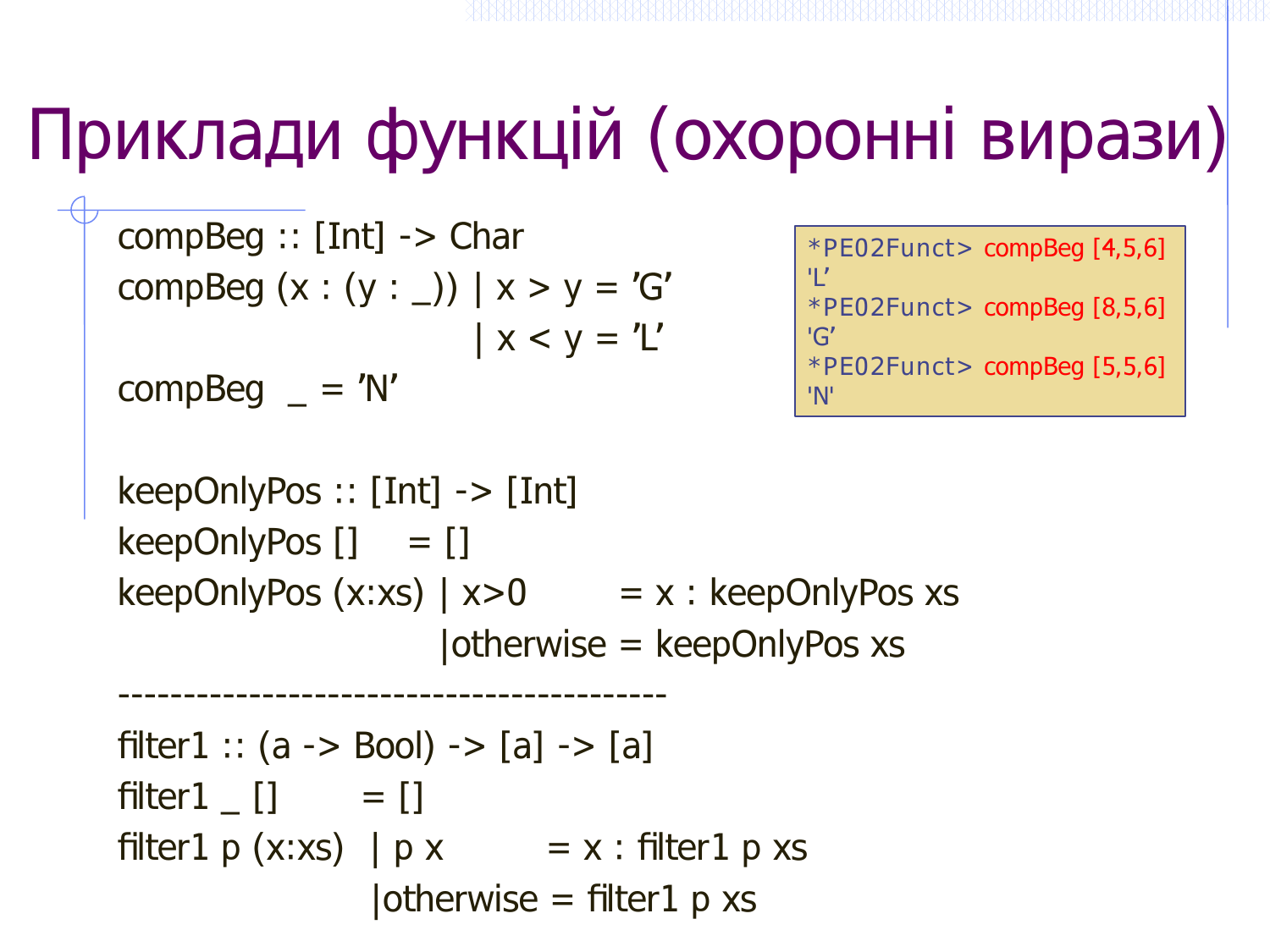

# Приклади функцій (охоронні вирази)
compBeg :: [Int] -> Char
compBeg (x : (y : _)) | x > y = ’G’
                               | x < y = ’L’
compBeg  _ = ’N’

keepOnlyPos :: [Int] -> [Int]
keepOnlyPos []    = []
keepOnlyPos (x:xs) | x>0        = x : keepOnlyPos xs
                            |otherwise = keepOnlyPos xs
------------------------------------------
filter1 :: (a -> Bool) -> [a] -> [a]
filter1 _ []       = []
filter1 p (x:xs)  | p x         = x : filter1 p xs
                      |otherwise = filter1 p xs
*PE02Funct> compBeg [4,5,6]
'L’
*PE02Funct> compBeg [8,5,6]
'G’
*PE02Funct> compBeg [5,5,6]
'N'